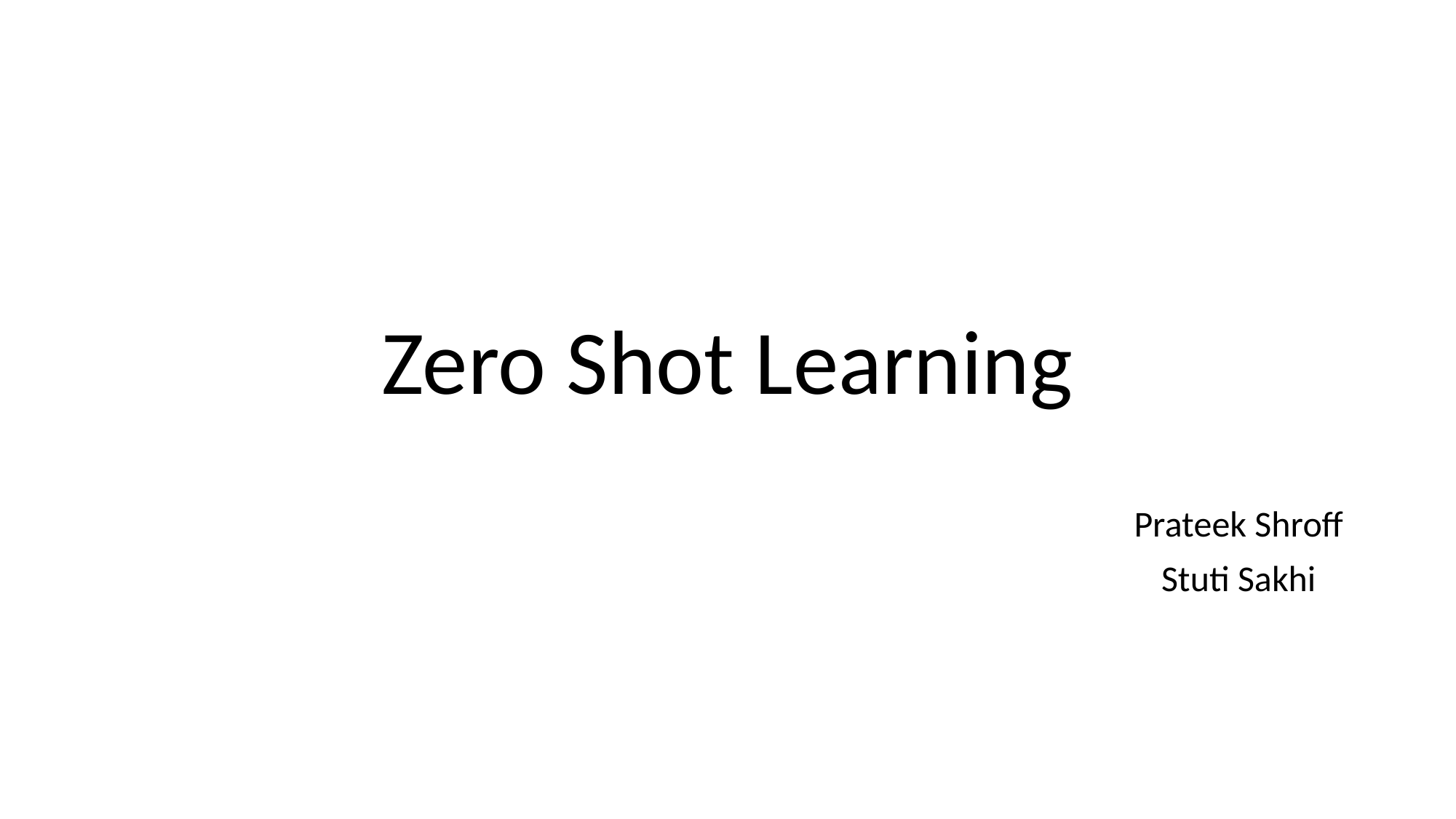

# Zero Shot Learning
Prateek Shroff
Stuti Sakhi